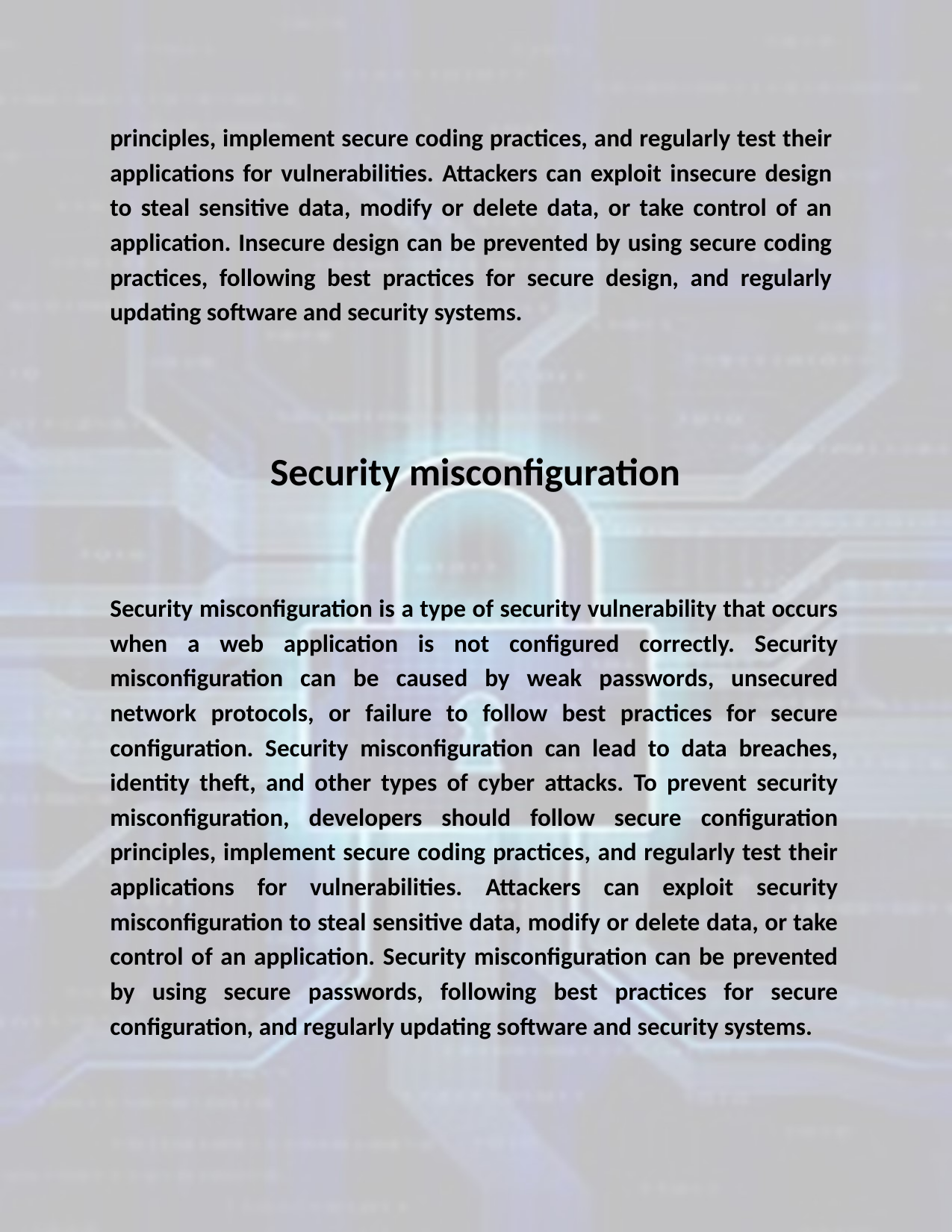

principles, implement secure coding practices, and regularly test their applications for vulnerabilities. Attackers can exploit insecure design to steal sensitive data, modify or delete data, or take control of an application. Insecure design can be prevented by using secure coding practices, following best practices for secure design, and regularly updating software and security systems.
Security misconfiguration
Security misconfiguration is a type of security vulnerability that occurs when a web application is not configured correctly. Security misconfiguration can be caused by weak passwords, unsecured network protocols, or failure to follow best practices for secure configuration. Security misconfiguration can lead to data breaches, identity theft, and other types of cyber attacks. To prevent security misconfiguration, developers should follow secure configuration principles, implement secure coding practices, and regularly test their applications for vulnerabilities. Attackers can exploit security misconfiguration to steal sensitive data, modify or delete data, or take control of an application. Security misconfiguration can be prevented by using secure passwords, following best practices for secure configuration, and regularly updating software and security systems.